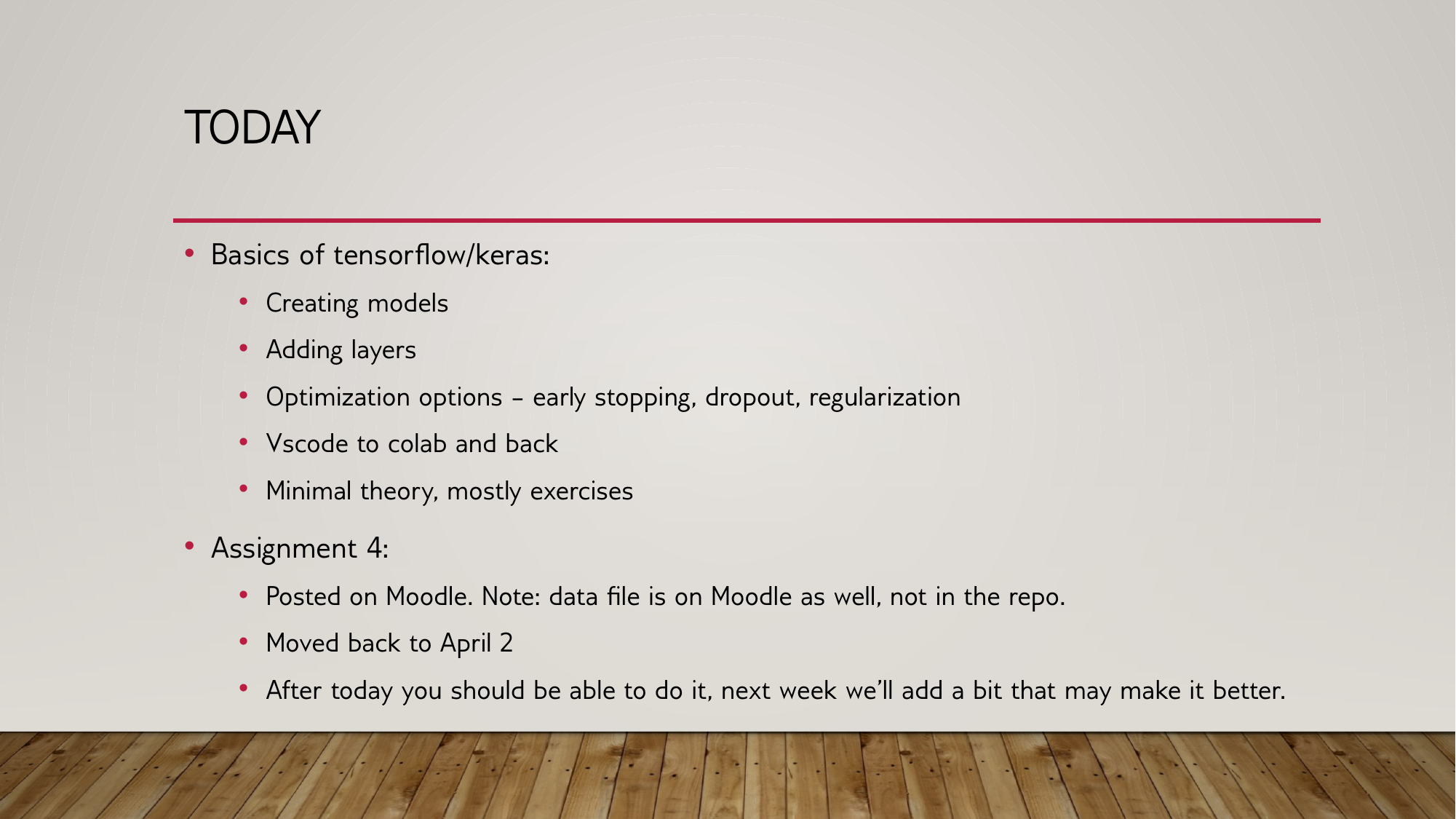

# Today
Basics of tensorflow/keras:
Creating models
Adding layers
Optimization options – early stopping, dropout, regularization
Vscode to colab and back
Minimal theory, mostly exercises
Assignment 4:
Posted on Moodle. Note: data file is on Moodle as well, not in the repo.
Moved back to April 2
After today you should be able to do it, next week we’ll add a bit that may make it better.